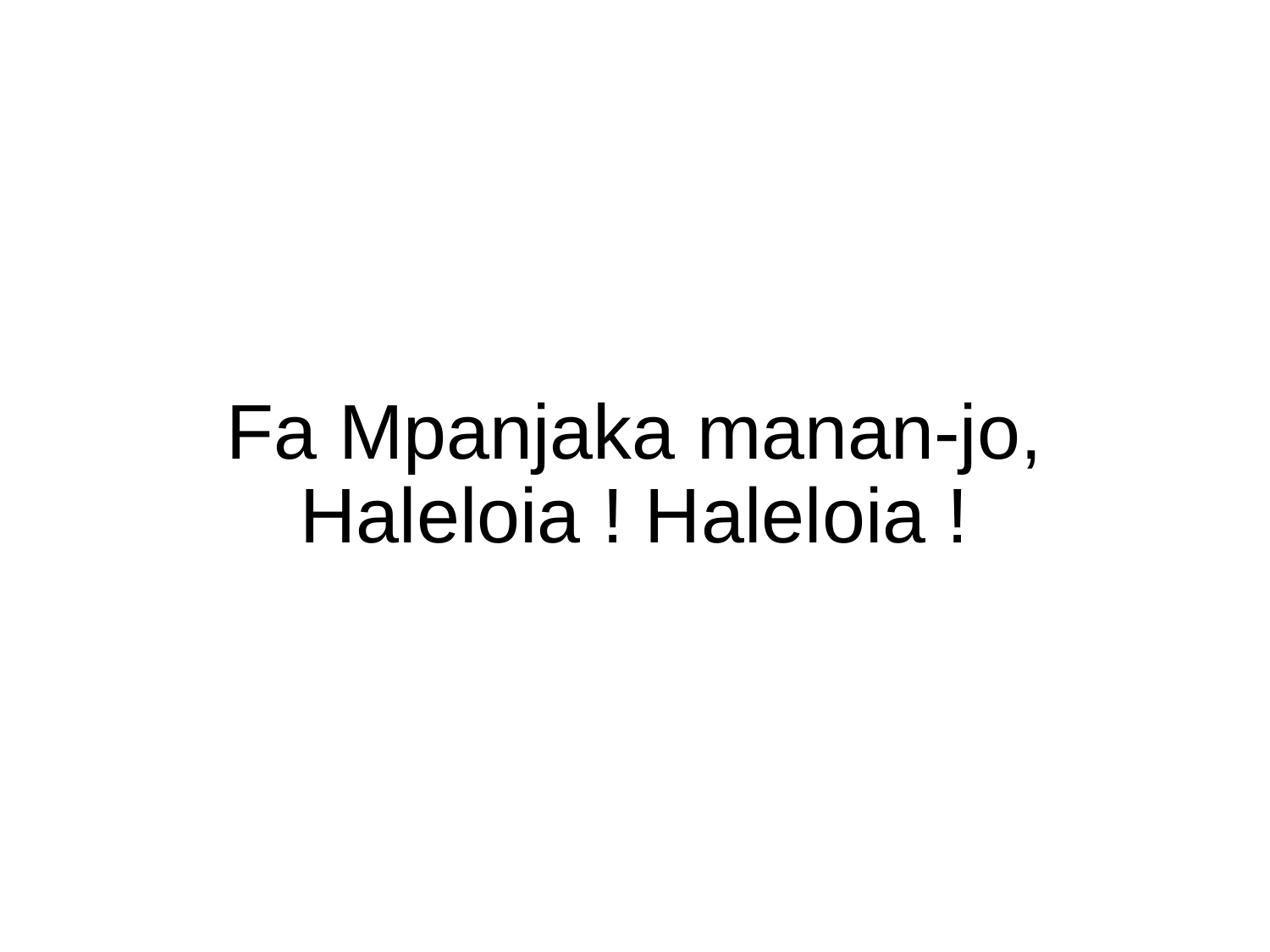

Fa Mpanjaka manan-jo,
Haleloia ! Haleloia !